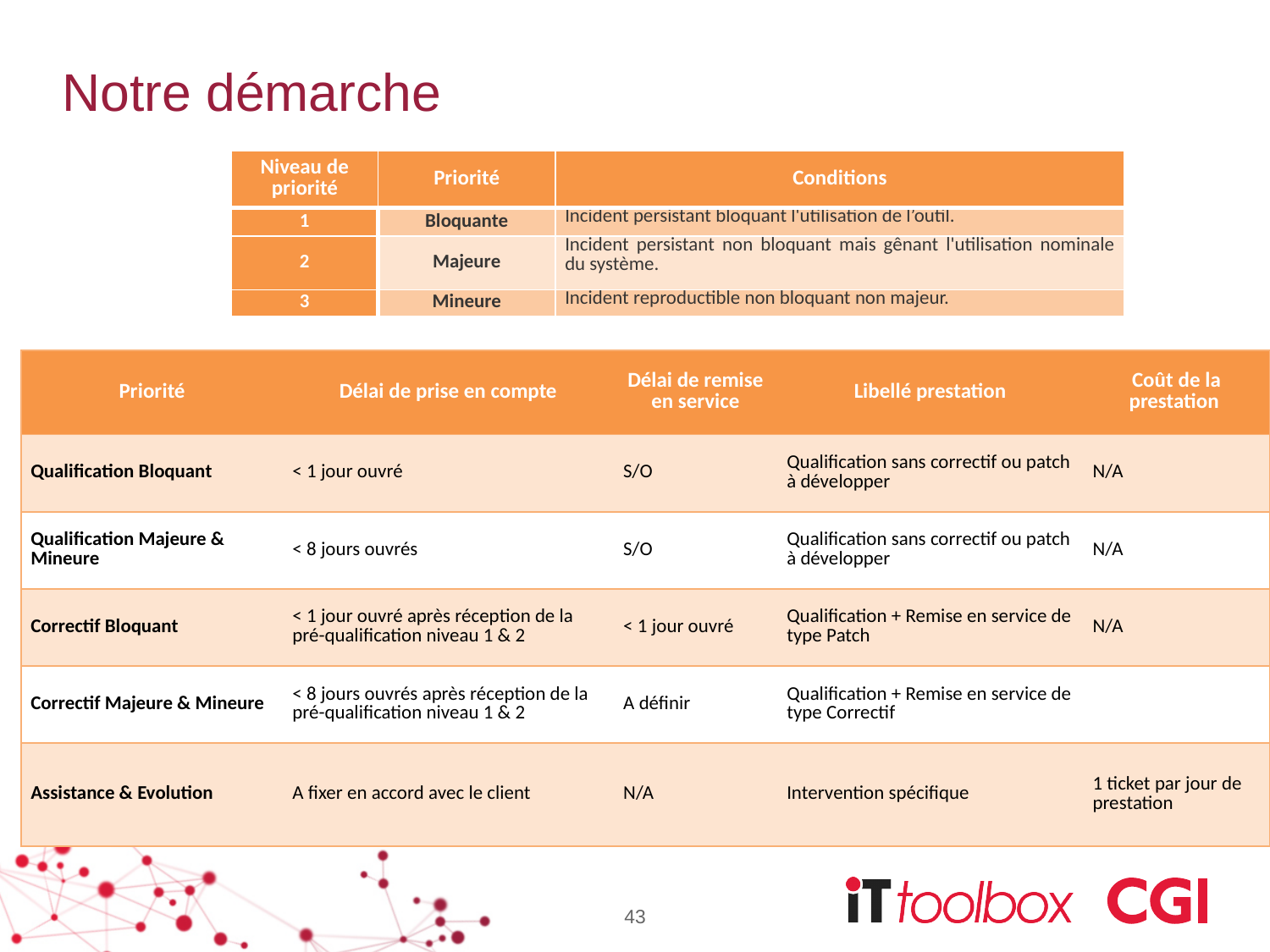

# Notre démarche
| Niveau de priorité | Priorité | Conditions |
| --- | --- | --- |
| 1 | Bloquante | Incident persistant bloquant l'utilisation de l’outil. |
| 2 | Majeure | Incident persistant non bloquant mais gênant l'utilisation nominale du système. |
| 3 | Mineure | Incident reproductible non bloquant non majeur. |

| Priorité | Délai de prise en compte | Délai de remise en service | Libellé prestation | Coût de la prestation |
| --- | --- | --- | --- | --- |
| Qualification Bloquant | < 1 jour ouvré | S/O | Qualification sans correctif ou patch à développer | N/A |
| Qualification Majeure & Mineure | < 8 jours ouvrés | S/O | Qualification sans correctif ou patch à développer | N/A |
| Correctif Bloquant | < 1 jour ouvré après réception de la pré-qualification niveau 1 & 2 | < 1 jour ouvré | Qualification + Remise en service de type Patch | N/A |
| Correctif Majeure & Mineure | < 8 jours ouvrés après réception de la pré-qualification niveau 1 & 2 | A définir | Qualification + Remise en service de type Correctif |  |
| Assistance & Evolution | A fixer en accord avec le client | N/A | Intervention spécifique | 1 ticket par jour de prestation |
43